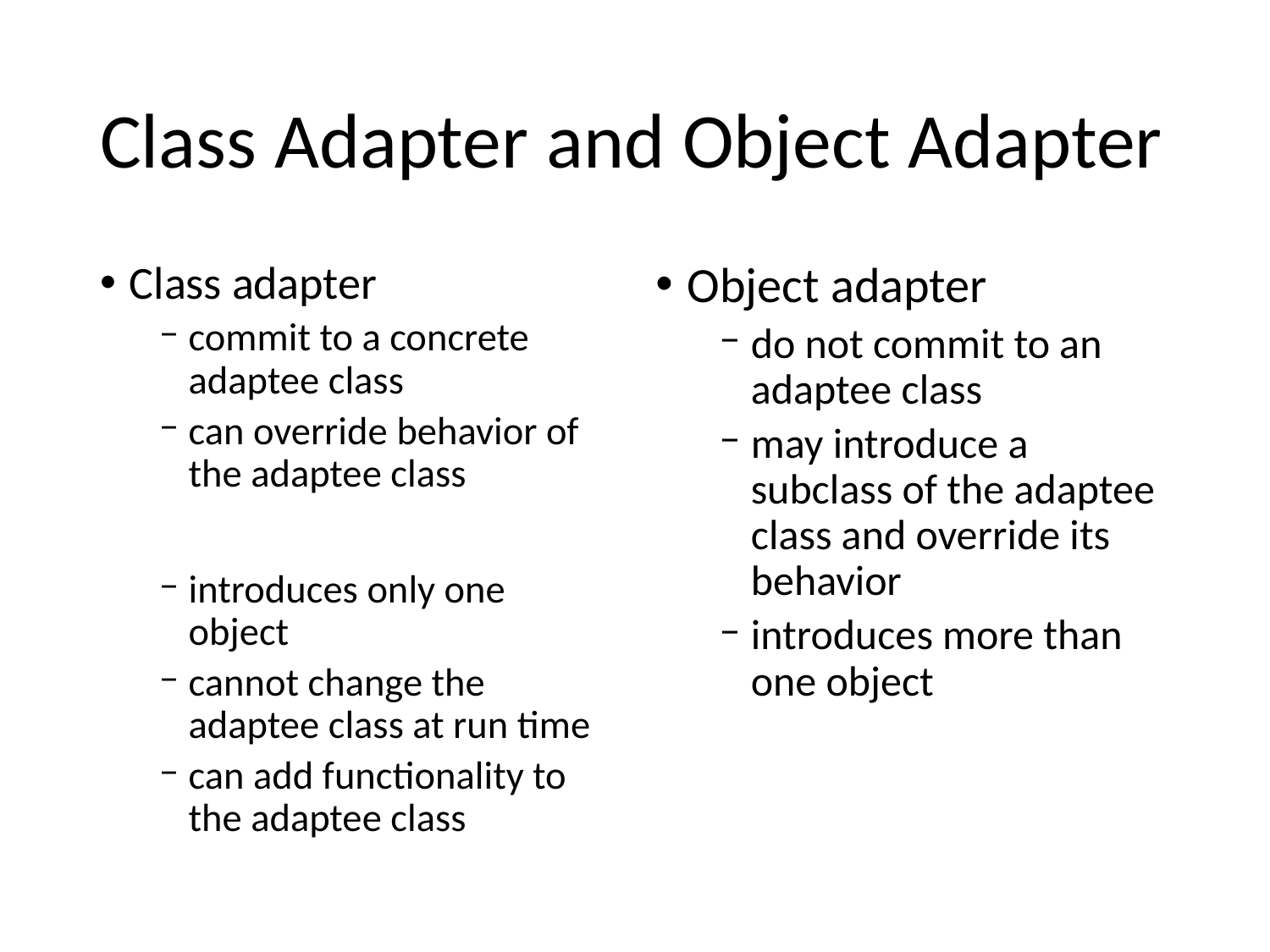

# Class Adapter and Object Adapter
Class adapter
commit to a concrete adaptee class
can override behavior of the adaptee class

introduces only one object
cannot change the adaptee class at run time
can add functionality to the adaptee class
Object adapter
do not commit to an adaptee class
may introduce a subclass of the adaptee class and override its behavior
introduces more than one object